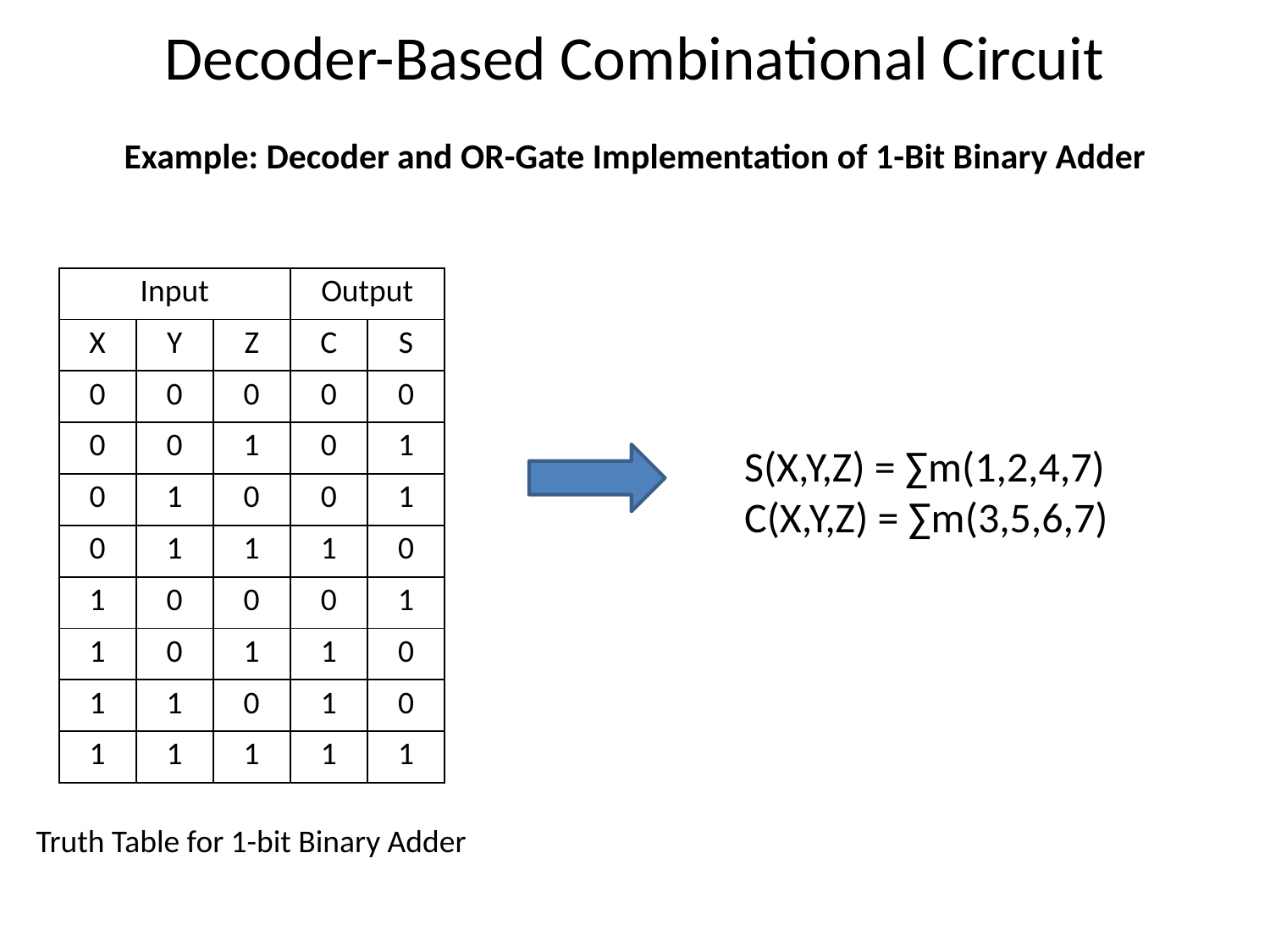

# Decoder-Based Combinational Circuit
Example: Decoder and OR-Gate Implementation of 1-Bit Binary Adder
| Input |  |  | Output |  |
| --- | --- | --- | --- | --- |
| X | Y | Z | C | S |
| 0 | 0 | 0 | 0 | 0 |
| 0 | 0 | 1 | 0 | 1 |
| 0 | 1 | 0 | 0 | 1 |
| 0 | 1 | 1 | 1 | 0 |
| 1 | 0 | 0 | 0 | 1 |
| 1 | 0 | 1 | 1 | 0 |
| 1 | 1 | 0 | 1 | 0 |
| 1 | 1 | 1 | 1 | 1 |
S(X,Y,Z) = ∑m(1,2,4,7)
C(X,Y,Z) = ∑m(3,5,6,7)

Truth Table for 1-bit Binary Adder